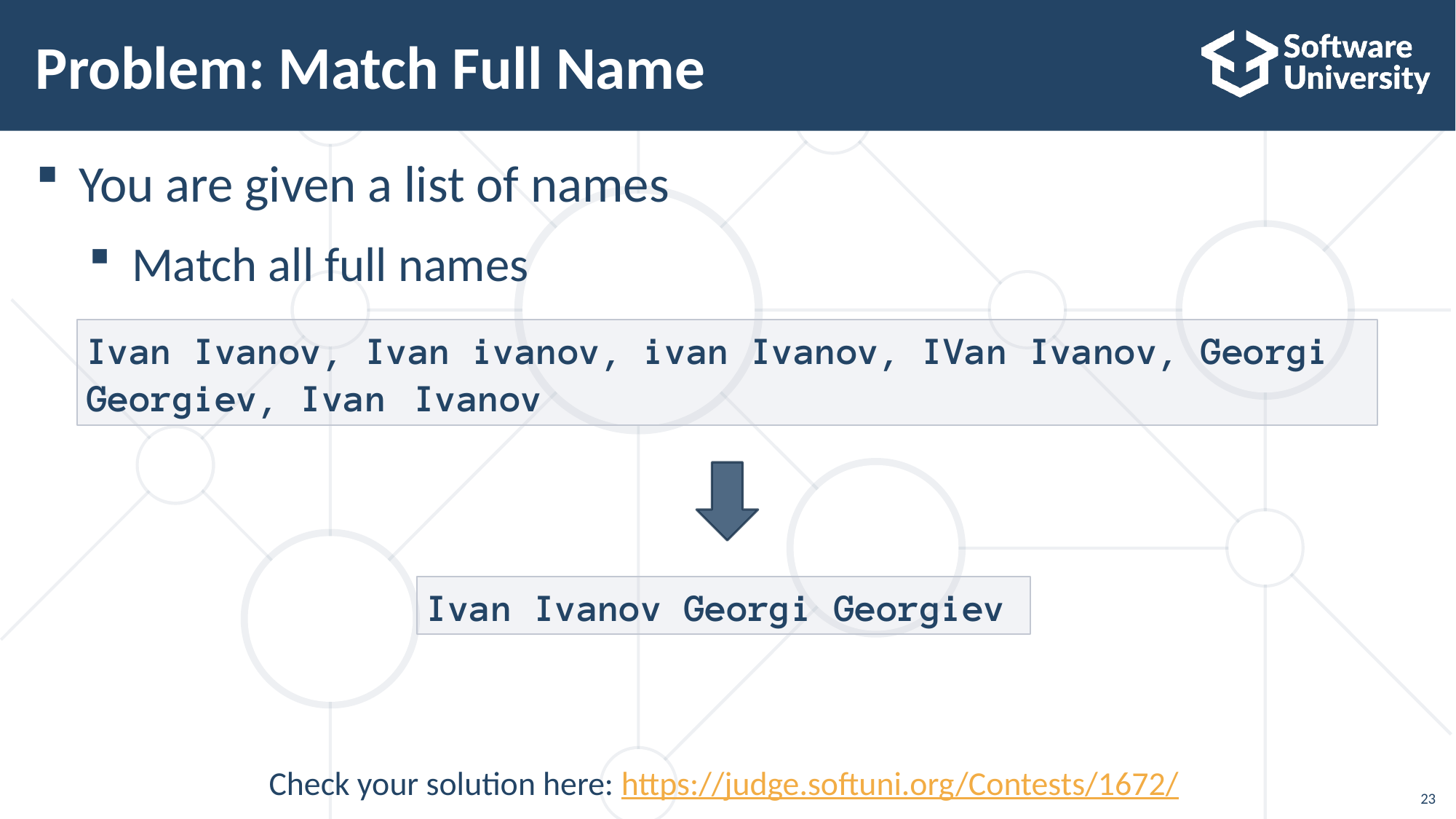

# Problem: Match Full Name
You are given a list of names
Match all full names
Ivan Ivanov, Ivan ivanov, ivan Ivanov, IVan Ivanov, Georgi Georgiev, Ivan	Ivanov

Ivan Ivanov Georgi Georgiev
Check your solution here: https://judge.softuni.org/Contests/1672/
23